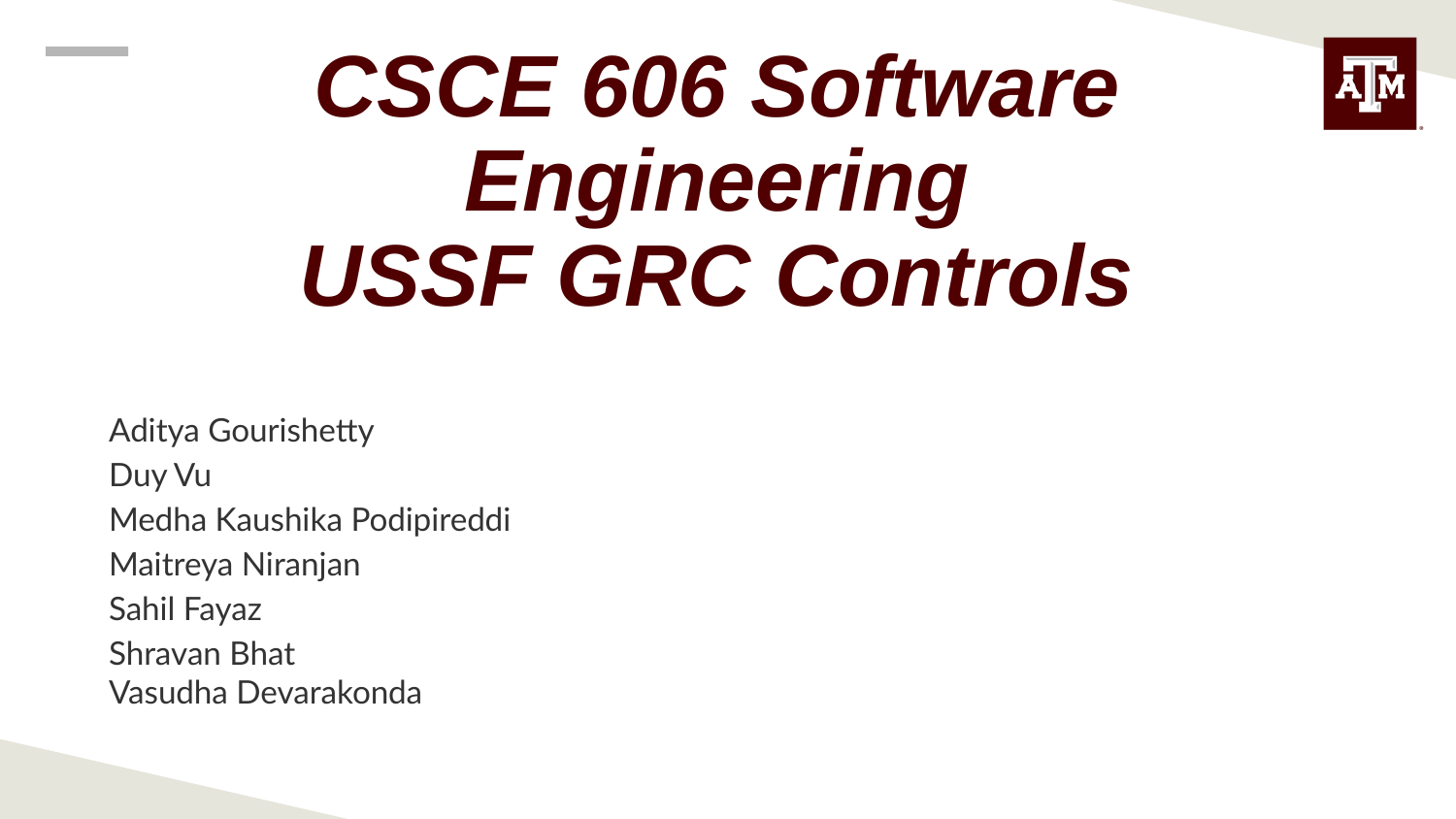

# CSCE 606 Software Engineering
USSF GRC Controls

Aditya Gourishetty
Duy Vu
Medha Kaushika Podipireddi
Maitreya Niranjan
Sahil Fayaz
Shravan Bhat
Vasudha Devarakonda